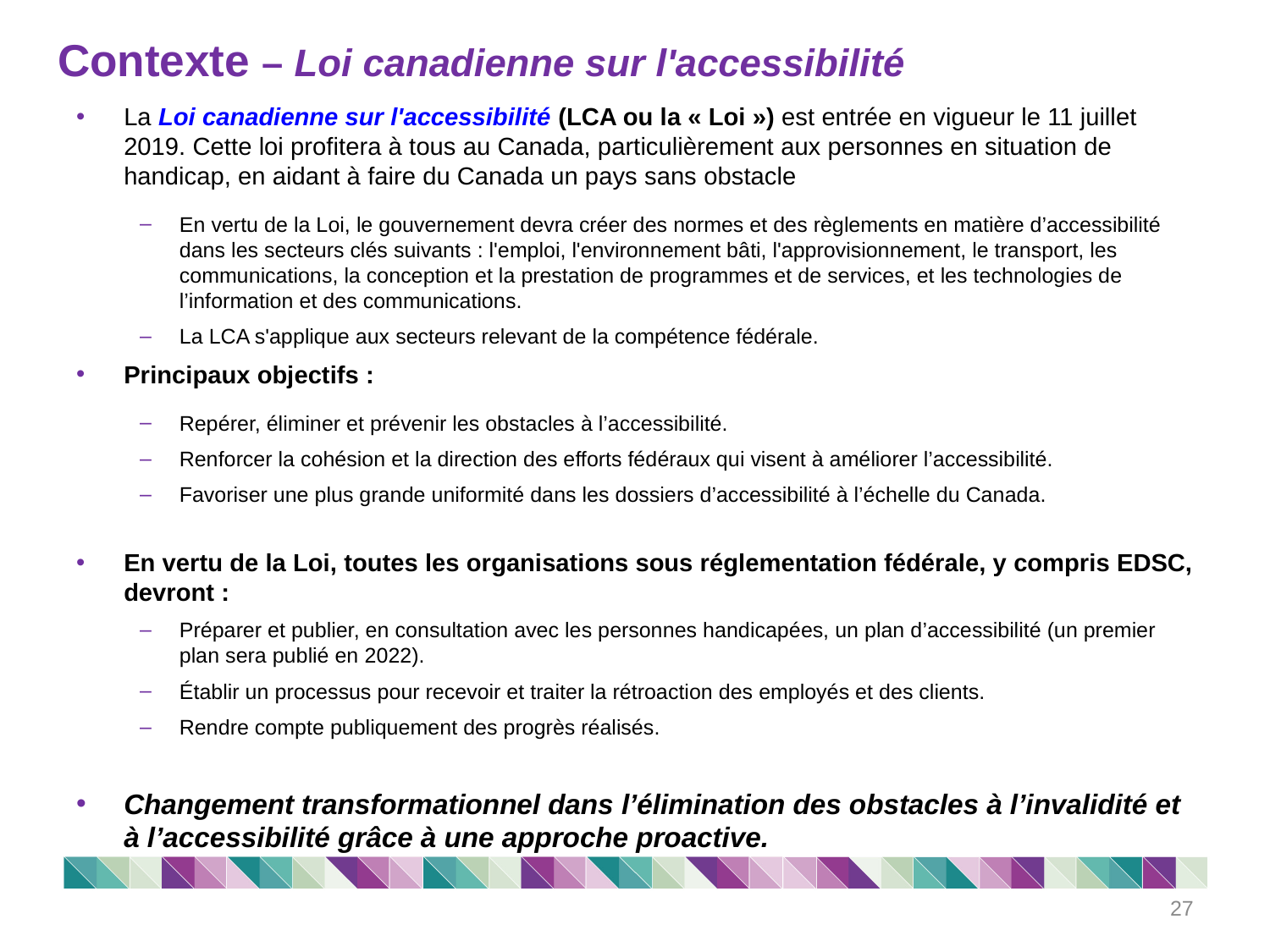

# Contexte – Loi canadienne sur l'accessibilité
La Loi canadienne sur l'accessibilité (LCA ou la « Loi ») est entrée en vigueur le 11 juillet 2019. Cette loi profitera à tous au Canada, particulièrement aux personnes en situation de handicap, en aidant à faire du Canada un pays sans obstacle
En vertu de la Loi, le gouvernement devra créer des normes et des règlements en matière d’accessibilité dans les secteurs clés suivants : l'emploi, l'environnement bâti, l'approvisionnement, le transport, les communications, la conception et la prestation de programmes et de services, et les technologies de l’information et des communications.
La LCA s'applique aux secteurs relevant de la compétence fédérale.
Principaux objectifs :
Repérer, éliminer et prévenir les obstacles à l’accessibilité.
Renforcer la cohésion et la direction des efforts fédéraux qui visent à améliorer l’accessibilité.
Favoriser une plus grande uniformité dans les dossiers d’accessibilité à l’échelle du Canada.

En vertu de la Loi, toutes les organisations sous réglementation fédérale, y compris EDSC, devront :
Préparer et publier, en consultation avec les personnes handicapées, un plan d’accessibilité (un premier plan sera publié en 2022).
Établir un processus pour recevoir et traiter la rétroaction des employés et des clients.
Rendre compte publiquement des progrès réalisés.

Changement transformationnel dans l’élimination des obstacles à l’invalidité et à l’accessibilité grâce à une approche proactive.

27